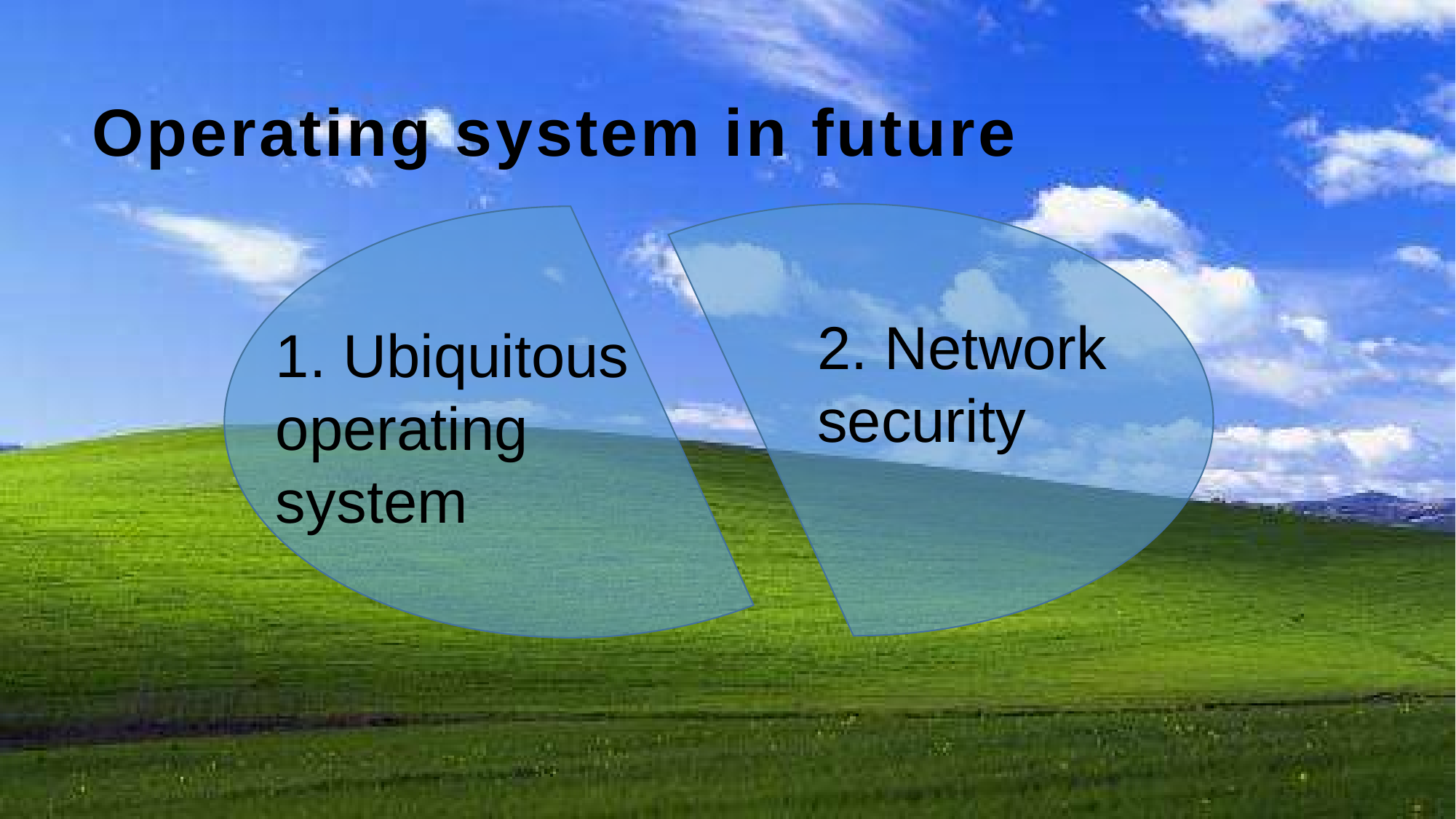

# Operating system in future

2. Network security
1. Ubiquitous    operating         system